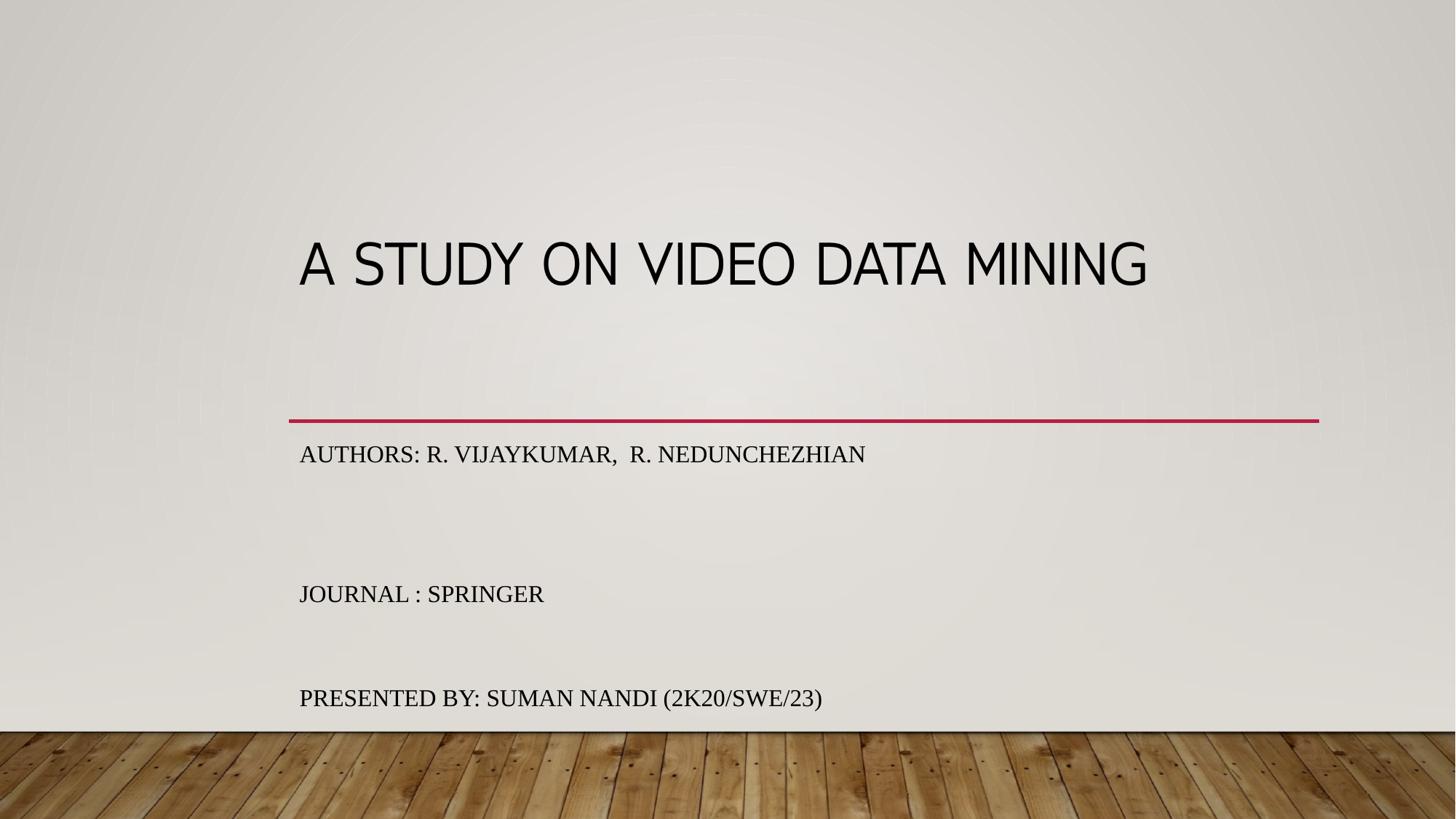

# A Study on Video Data Mining
Authors: R. Vijaykumar,  R. NedunCHEZhian
Journal : springer
presented By: Suman nandi (2k20/swe/23)